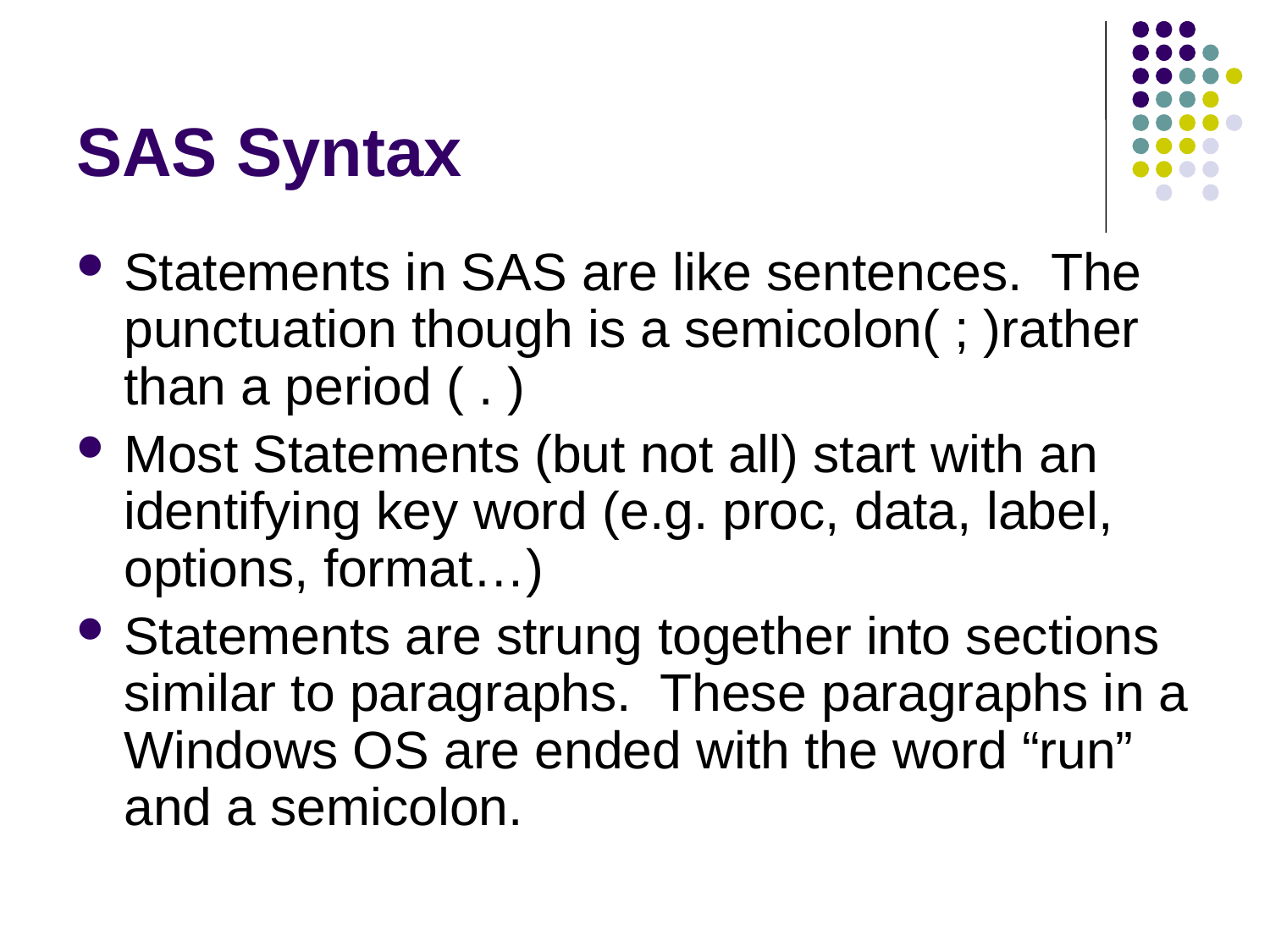

# SAS Syntax
Statements in SAS are like sentences.  The punctuation though is a semicolon( ; )rather than a period ( . )
Most Statements (but not all) start with an identifying key word (e.g. proc, data, label, options, format…)
Statements are strung together into sections similar to paragraphs.  These paragraphs in a Windows OS are ended with the word “run” and a semicolon.